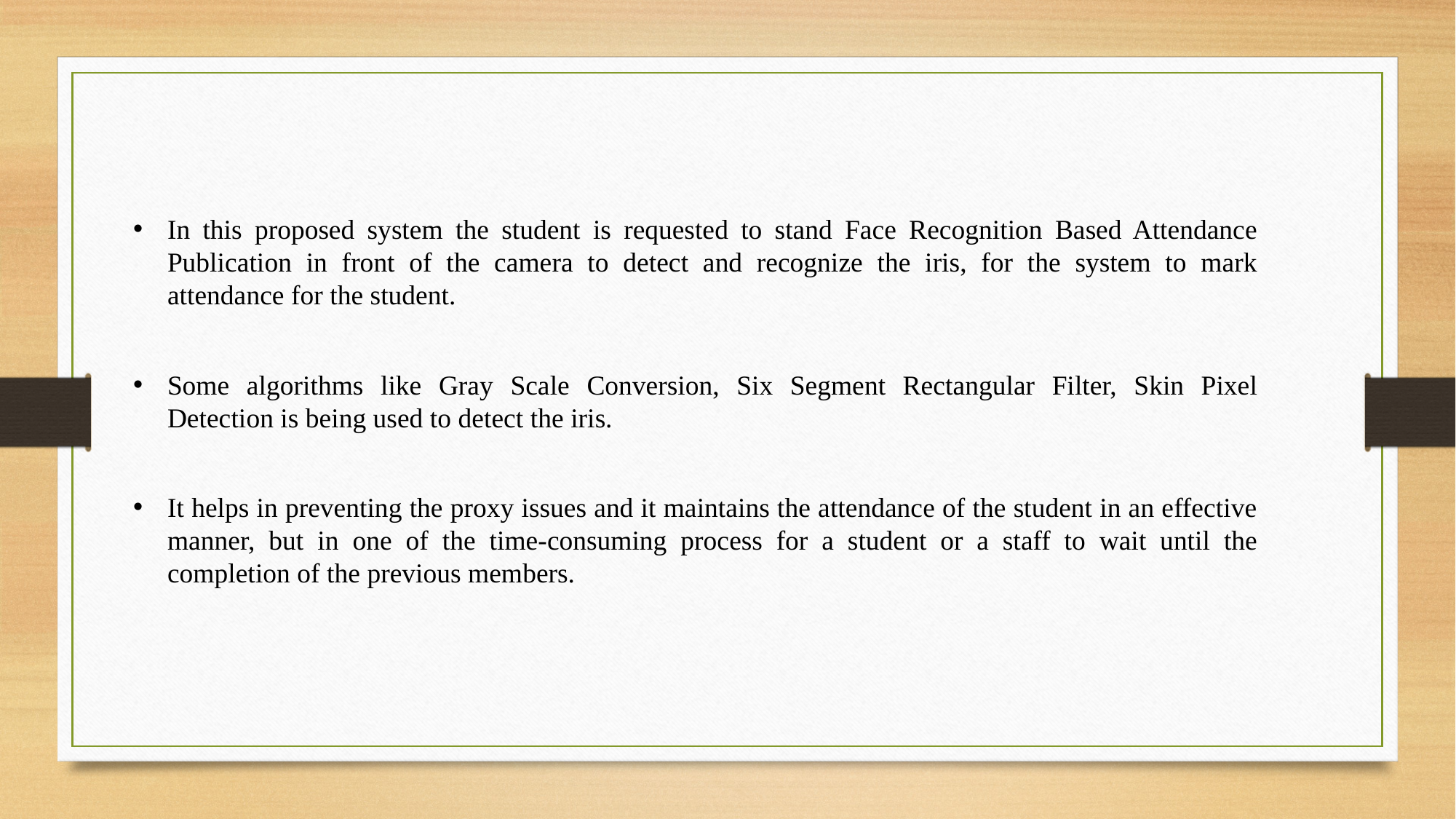

In this proposed system the student is requested to stand Face Recognition Based Attendance Publication in front of the camera to detect and recognize the iris, for the system to mark attendance for the student.
Some algorithms like Gray Scale Conversion, Six Segment Rectangular Filter, Skin Pixel Detection is being used to detect the iris.
It helps in preventing the proxy issues and it maintains the attendance of the student in an effective manner, but in one of the time-consuming process for a student or a staff to wait until the completion of the previous members.